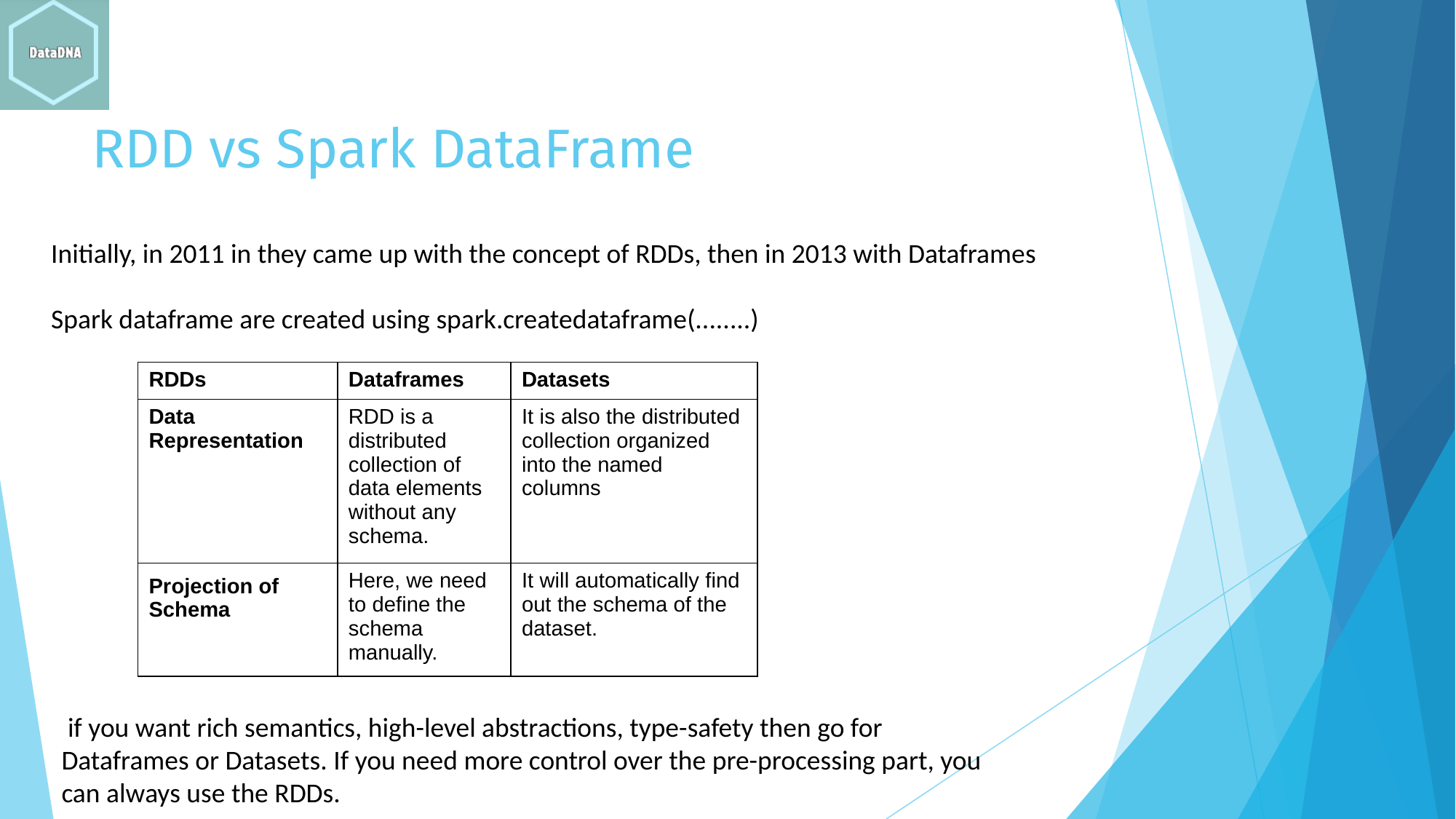

# RDD vs Spark DataFrame
Initially, in 2011 in they came up with the concept of RDDs, then in 2013 with Dataframes

Spark dataframe are created using spark.createdataframe(........)
| RDDs | Dataframes | Datasets |
| --- | --- | --- |
| Data Representation | RDD is a distributed collection of data elements without any schema. | It is also the distributed collection organized into the named columns |
| Projection of Schema | Here, we need to define the schema manually. | It will automatically find out the schema of the dataset. |
 if you want rich semantics, high-level abstractions, type-safety then go for Dataframes or Datasets. If you need more control over the pre-processing part, you can always use the RDDs.